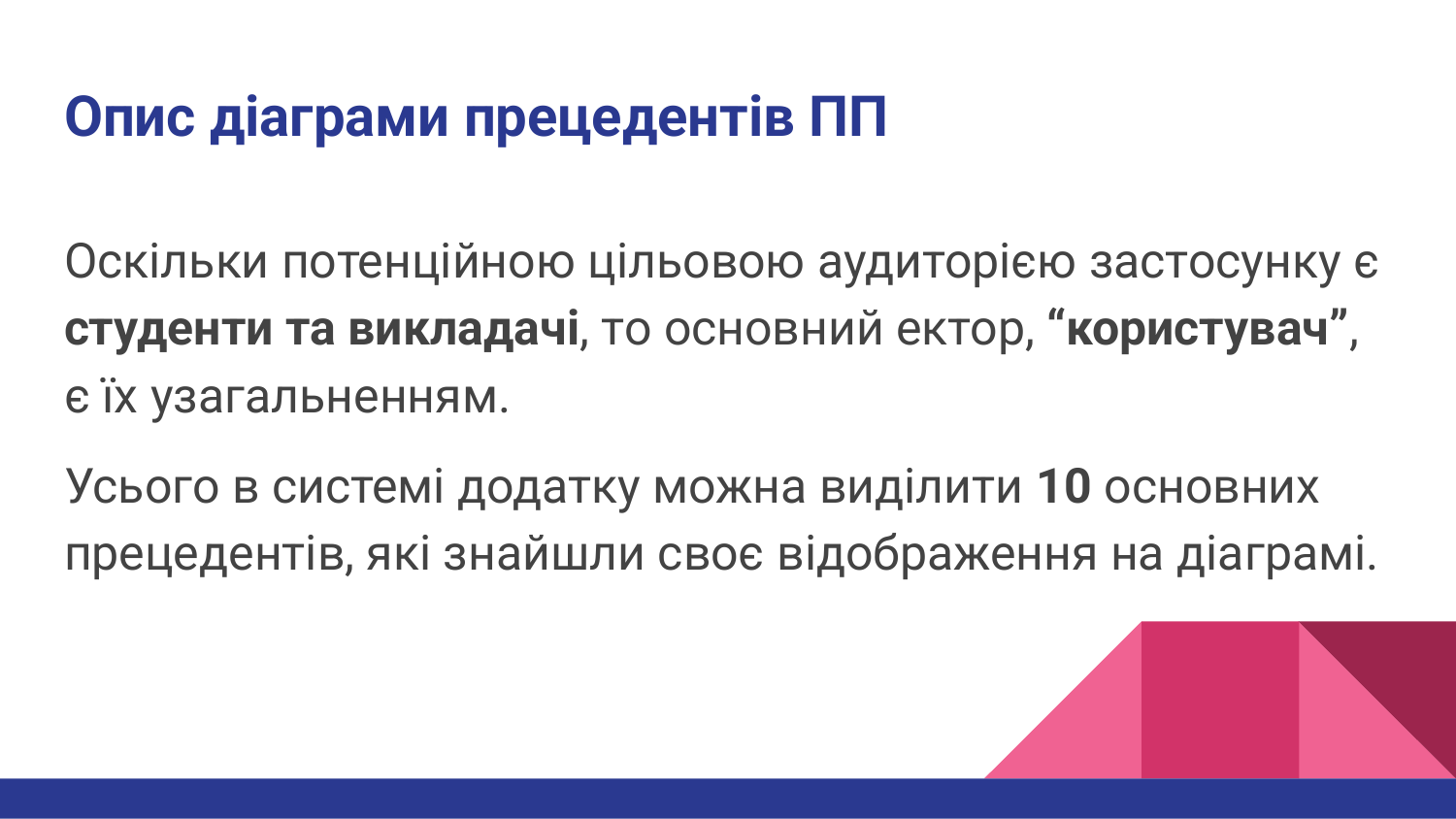

# Опис діаграми прецедентів ПП

Оскільки потенційною цільовою аудиторією застосунку є студенти та викладачі, то основний ектор, “користувач”,  є їх узагальненням.
Усього в системі додатку можна виділити 10 основних прецедентів, які знайшли своє відображення на діаграмі.